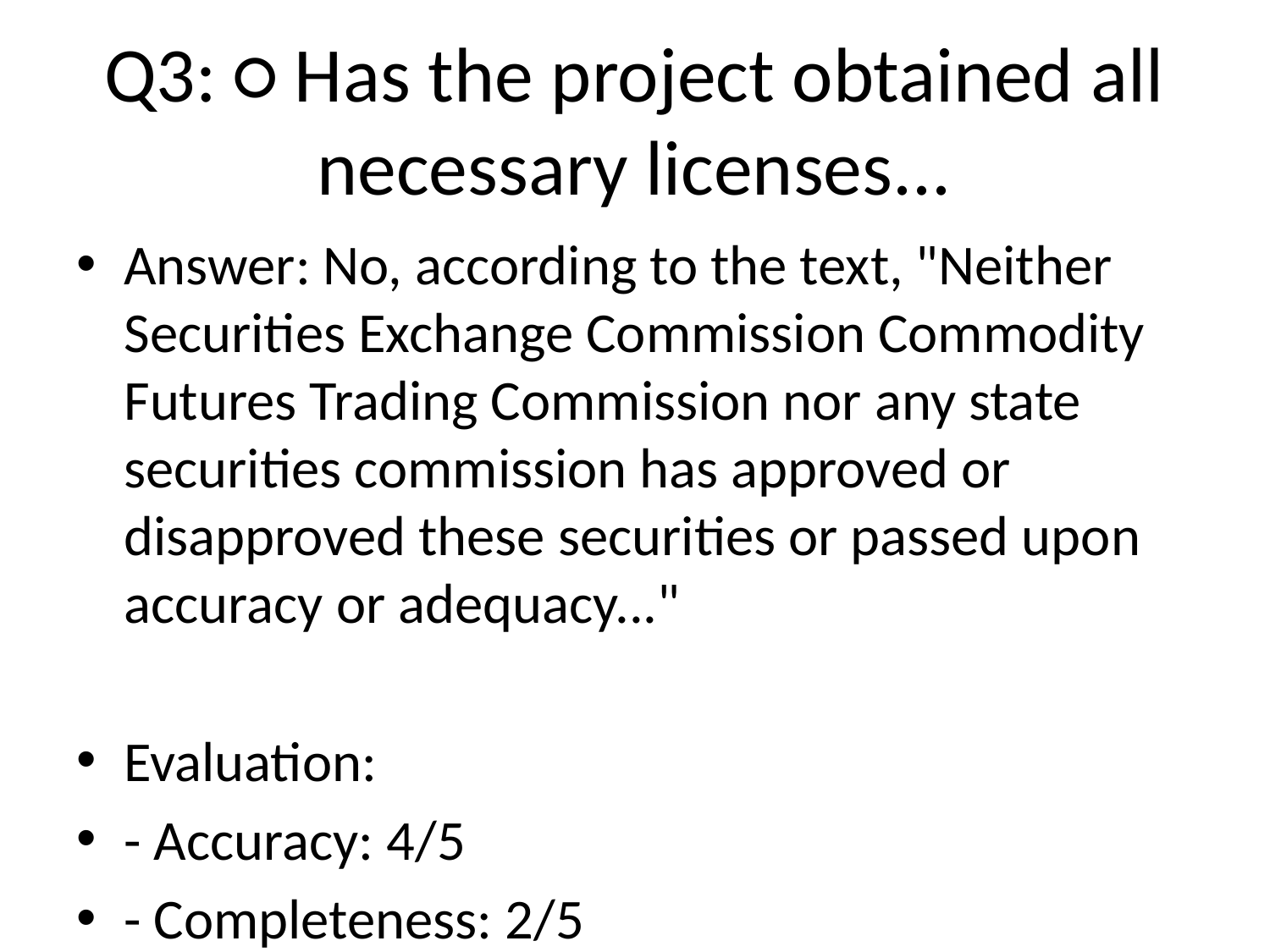

# Q3: ○​ Has the project obtained all necessary licenses...
Answer: No, according to the text, "Neither Securities Exchange Commission Commodity Futures Trading Commission nor any state securities commission has approved or disapproved these securities or passed upon accuracy or adequacy..."

Evaluation:
- Accuracy: 4/5
- Completeness: 2/5
- Suggestions: Provide a clear explanation of the project's licensing and registration status, including any exemptions or ongoing applications.

Source References:
• e9ea7bd0-3da5-4d7a-8b1b-e36bd60069c6
• b08a2076-242a-4db1-b934-1bec49779118
• c2df0793-ee86-4cfd-9e95-4ee66709ff76